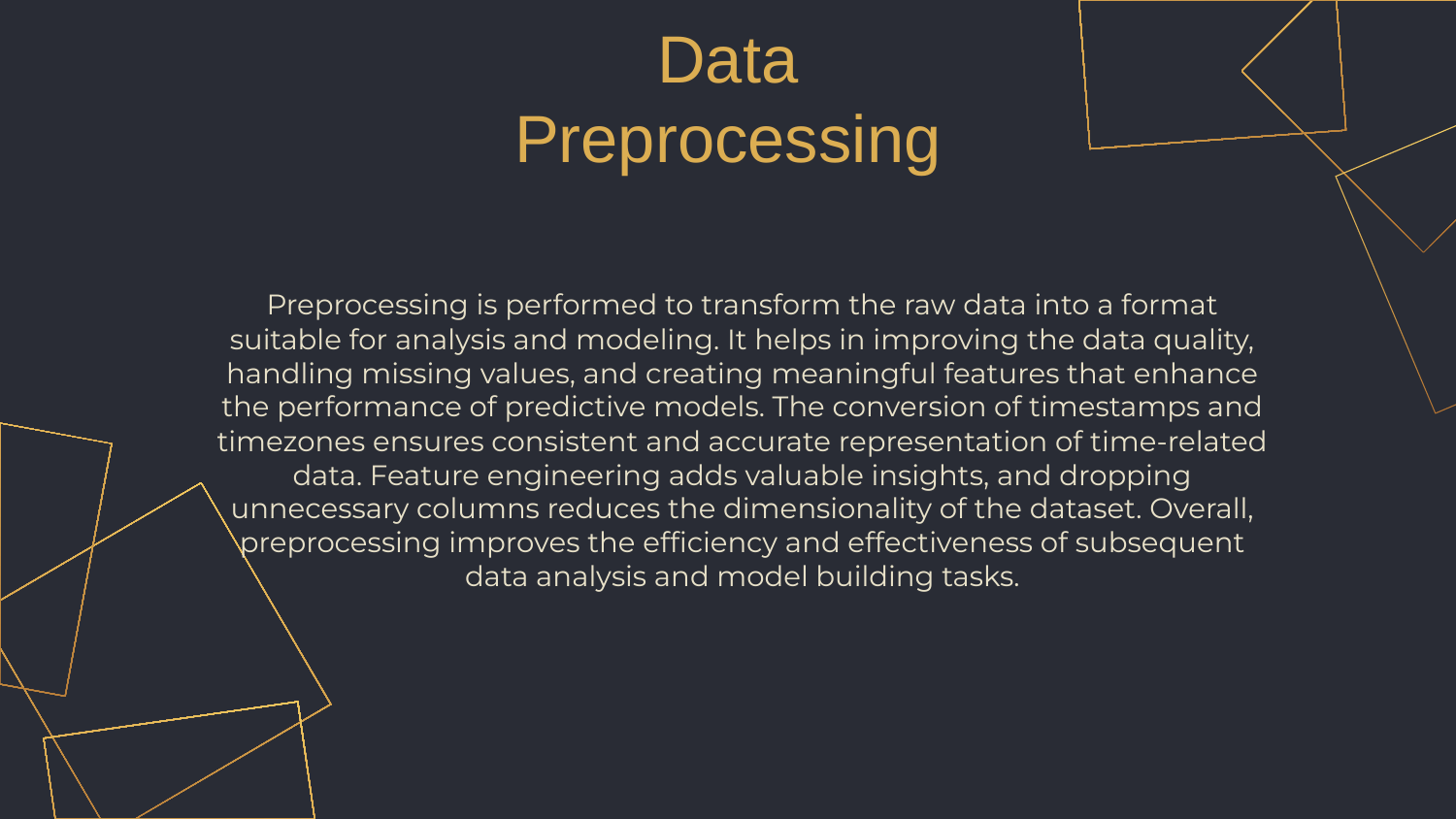

# Data Preprocessing
Preprocessing is performed to transform the raw data into a format suitable for analysis and modeling. It helps in improving the data quality, handling missing values, and creating meaningful features that enhance the performance of predictive models. The conversion of timestamps and timezones ensures consistent and accurate representation of time-related data. Feature engineering adds valuable insights, and dropping unnecessary columns reduces the dimensionality of the dataset. Overall, preprocessing improves the efficiency and effectiveness of subsequent data analysis and model building tasks.